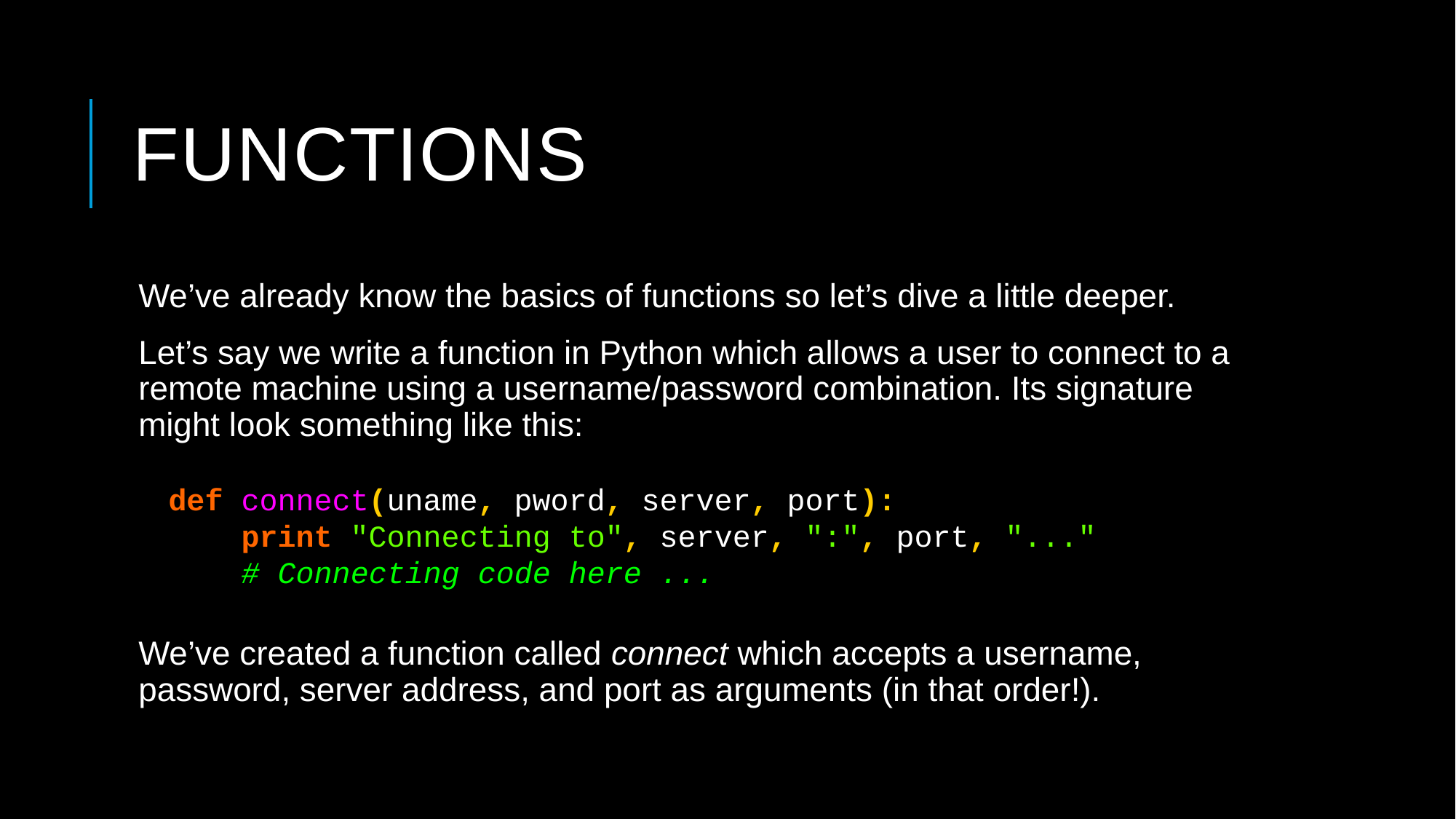

# Functions
We’ve already know the basics of functions so let’s dive a little deeper.
Let’s say we write a function in Python which allows a user to connect to a remote machine using a username/password combination. Its signature might look something like this:

We’ve created a function called connect which accepts a username, password, server address, and port as arguments (in that order!).

def connect(uname, pword, server, port):
    print "Connecting to", server, ":", port, "..."
    # Connecting code here ...